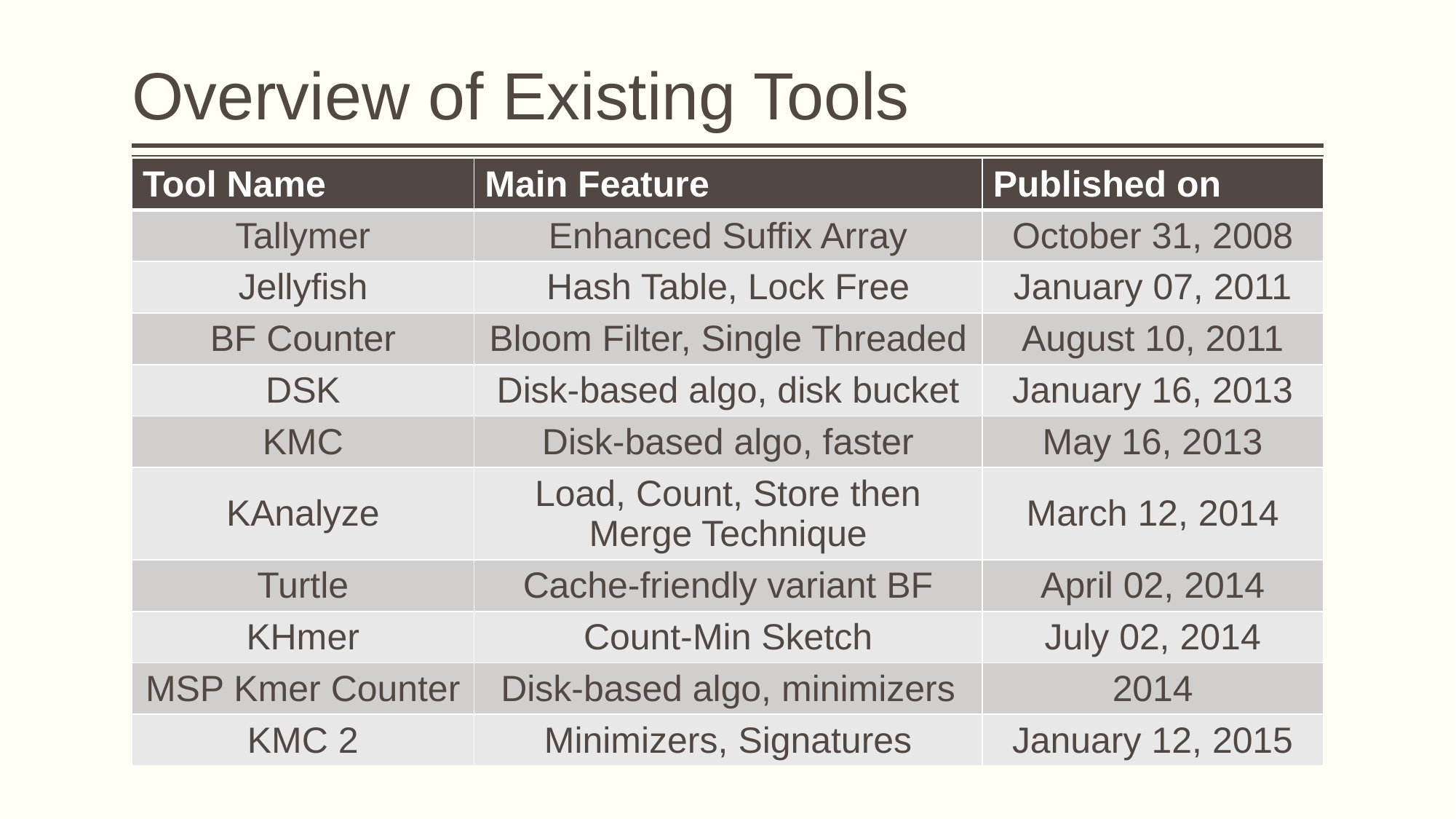

# Overview of Existing Tools
| Tool Name | Main Feature | Published on |
| --- | --- | --- |
| Tallymer | Enhanced Suffix Array | October 31, 2008 |
| Jellyfish | Hash Table, Lock Free | January 07, 2011 |
| BF Counter | Bloom Filter, Single Threaded | August 10, 2011 |
| DSK | Disk-based algo, disk bucket | January 16, 2013 |
| KMC | Disk-based algo, faster | May 16, 2013 |
| KAnalyze | Load, Count, Store then Merge Technique | March 12, 2014 |
| Turtle | Cache-friendly variant BF | April 02, 2014 |
| KHmer | Count-Min Sketch | July 02, 2014 |
| MSP Kmer Counter | Disk-based algo, minimizers | 2014 |
| KMC 2 | Minimizers, Signatures | January 12, 2015 |